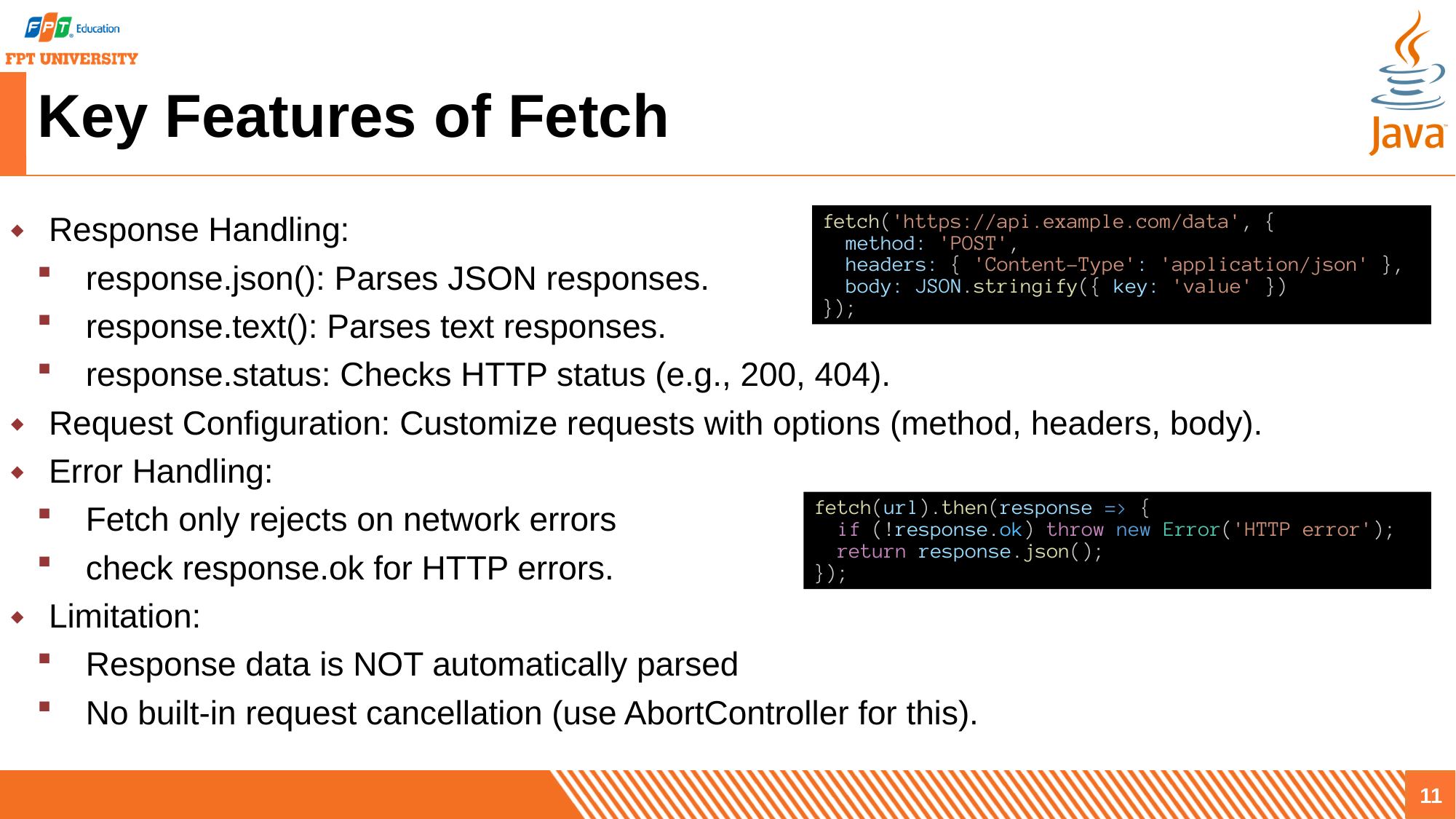

# Key Features of Fetch
Response Handling:
response.json(): Parses JSON responses.
response.text(): Parses text responses.
response.status: Checks HTTP status (e.g., 200, 404).
Request Configuration: Customize requests with options (method, headers, body).
Error Handling:
Fetch only rejects on network errors
check response.ok for HTTP errors.
Limitation:
Response data is NOT automatically parsed
No built-in request cancellation (use AbortController for this).
fetch('https://api.example.com/data', {
  method: 'POST',
  headers: { 'Content-Type': 'application/json' },
  body: JSON.stringify({ key: 'value' })
});
fetch(url).then(response => {
  if (!response.ok) throw new Error('HTTP error');
  return response.json();
});
11